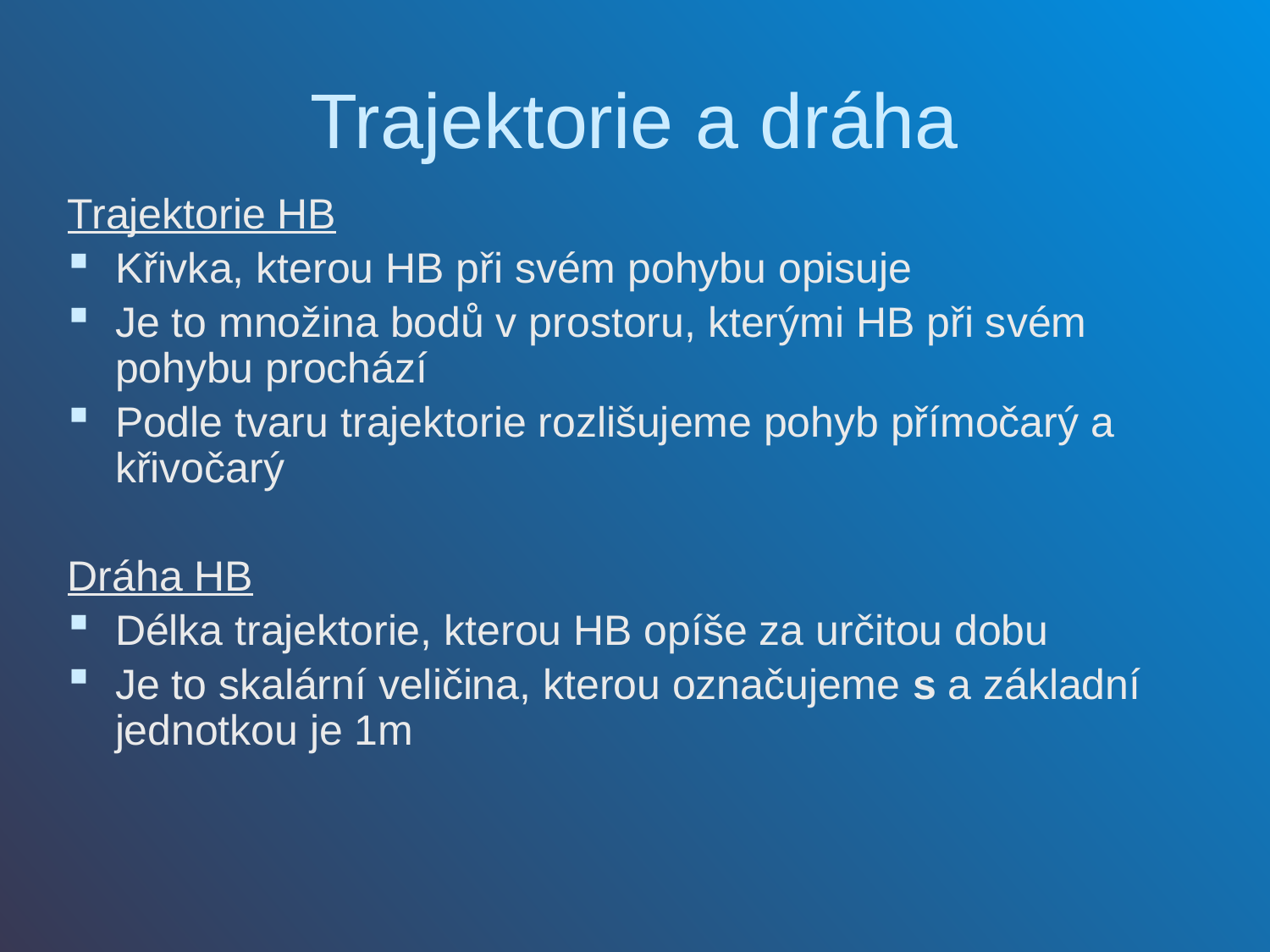

# Trajektorie a dráha
Trajektorie HB
Křivka, kterou HB při svém pohybu opisuje
Je to množina bodů v prostoru, kterými HB při svém pohybu prochází
Podle tvaru trajektorie rozlišujeme pohyb přímočarý a křivočarý

Dráha HB
Délka trajektorie, kterou HB opíše za určitou dobu
Je to skalární veličina, kterou označujeme s a základní jednotkou je 1m